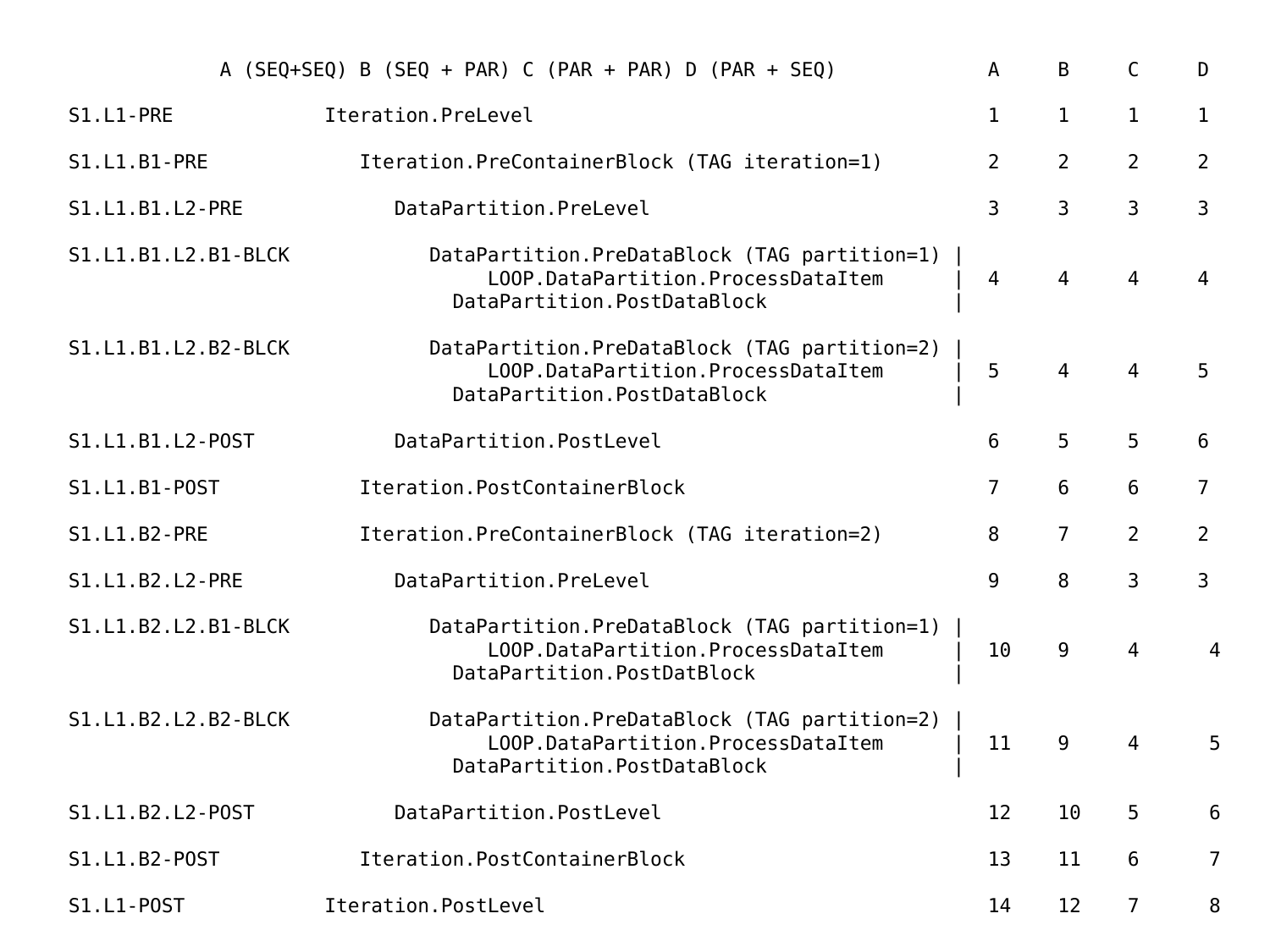

A (SEQ+SEQ) B (SEQ + PAR) C (PAR + PAR) D (PAR + SEQ)             A     B     C     D

S1.L1-PRE             Iteration.PreLevel                                       1     1     1     1

S1.L1.B1-PRE             Iteration.PreContainerBlock (TAG iteration=1)         2     2     2     2

S1.L1.B1.L2-PRE             DataPartition.PreLevel                             3     3     3     3

S1.L1.B1.L2.B1-BLCK            DataPartition.PreDataBlock (TAG partition=1) |
                                    LOOP.DataPartition.ProcessDataItem      |  4     4     4     4
                                 DataPartition.PostDataBlock                |

S1.L1.B1.L2.B2-BLCK            DataPartition.PreDataBlock (TAG partition=2) |
                                    LOOP.DataPartition.ProcessDataItem      |  5     4     4     5
                                 DataPartition.PostDataBlock                |

S1.L1.B1.L2-POST            DataPartition.PostLevel                            6     5     5     6

S1.L1.B1-POST            Iteration.PostContainerBlock                          7     6     6     7

S1.L1.B2-PRE             Iteration.PreContainerBlock (TAG iteration=2)         8     7     2     2

S1.L1.B2.L2-PRE             DataPartition.PreLevel                             9     8     3     3

S1.L1.B2.L2.B1-BLCK            DataPartition.PreDataBlock (TAG partition=1) |
                                    LOOP.DataPartition.ProcessDataItem      |  10    9     4      4
                                 DataPartition.PostDatBlock                 |

S1.L1.B2.L2.B2-BLCK            DataPartition.PreDataBlock (TAG partition=2) |
                                    LOOP.DataPartition.ProcessDataItem      |  11    9     4      5
                                 DataPartition.PostDataBlock                |

S1.L1.B2.L2-POST            DataPartition.PostLevel                            12    10    5      6

S1.L1.B2-POST            Iteration.PostContainerBlock                          13    11    6      7

S1.L1-POST            Iteration.PostLevel                                      14    12    7      8